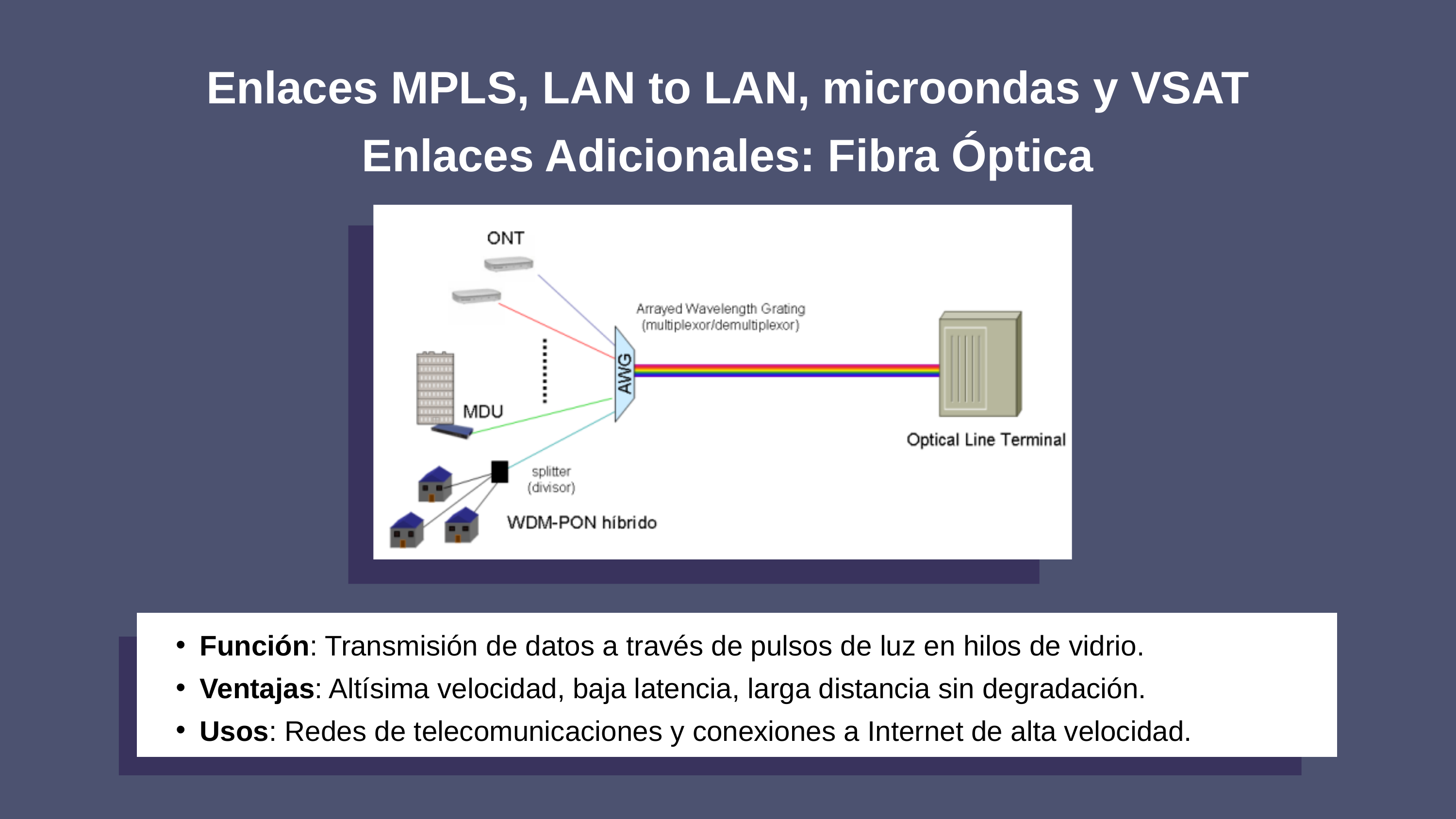

Enlaces MPLS, LAN to LAN, microondas y VSAT
Enlaces Adicionales: Fibra Óptica

Función: Transmisión de datos a través de pulsos de luz en hilos de vidrio.
Ventajas: Altísima velocidad, baja latencia, larga distancia sin degradación.
Usos: Redes de telecomunicaciones y conexiones a Internet de alta velocidad.